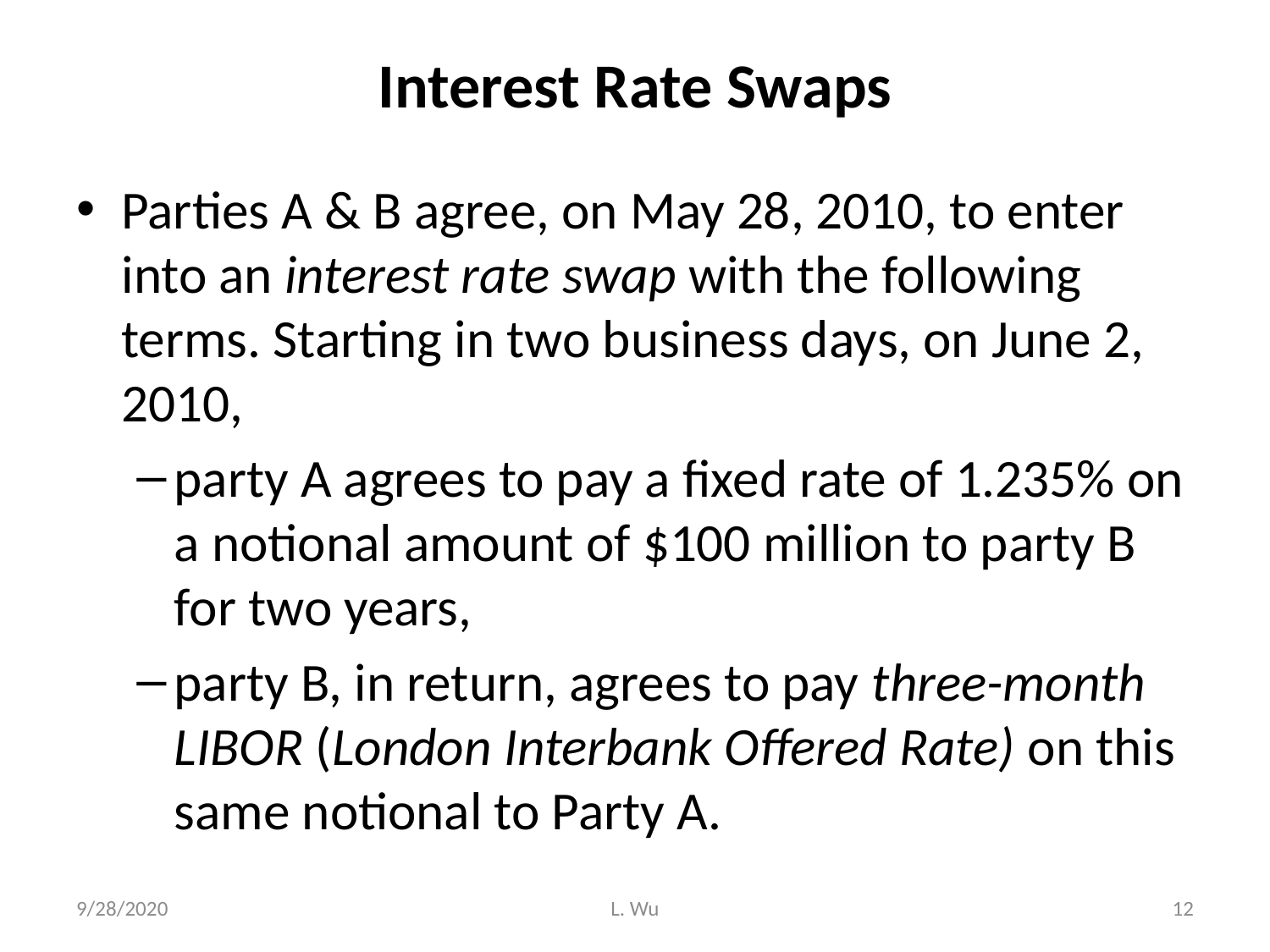

# Interest Rate Swaps
Parties A & B agree, on May 28, 2010, to enter into an interest rate swap with the following terms. Starting in two business days, on June 2, 2010,
party A agrees to pay a fixed rate of 1.235% on a notional amount of $100 million to party B for two years,
party B, in return, agrees to pay three-month LIBOR (London Interbank Offered Rate) on this same notional to Party A.
9/28/2020
L. Wu
12